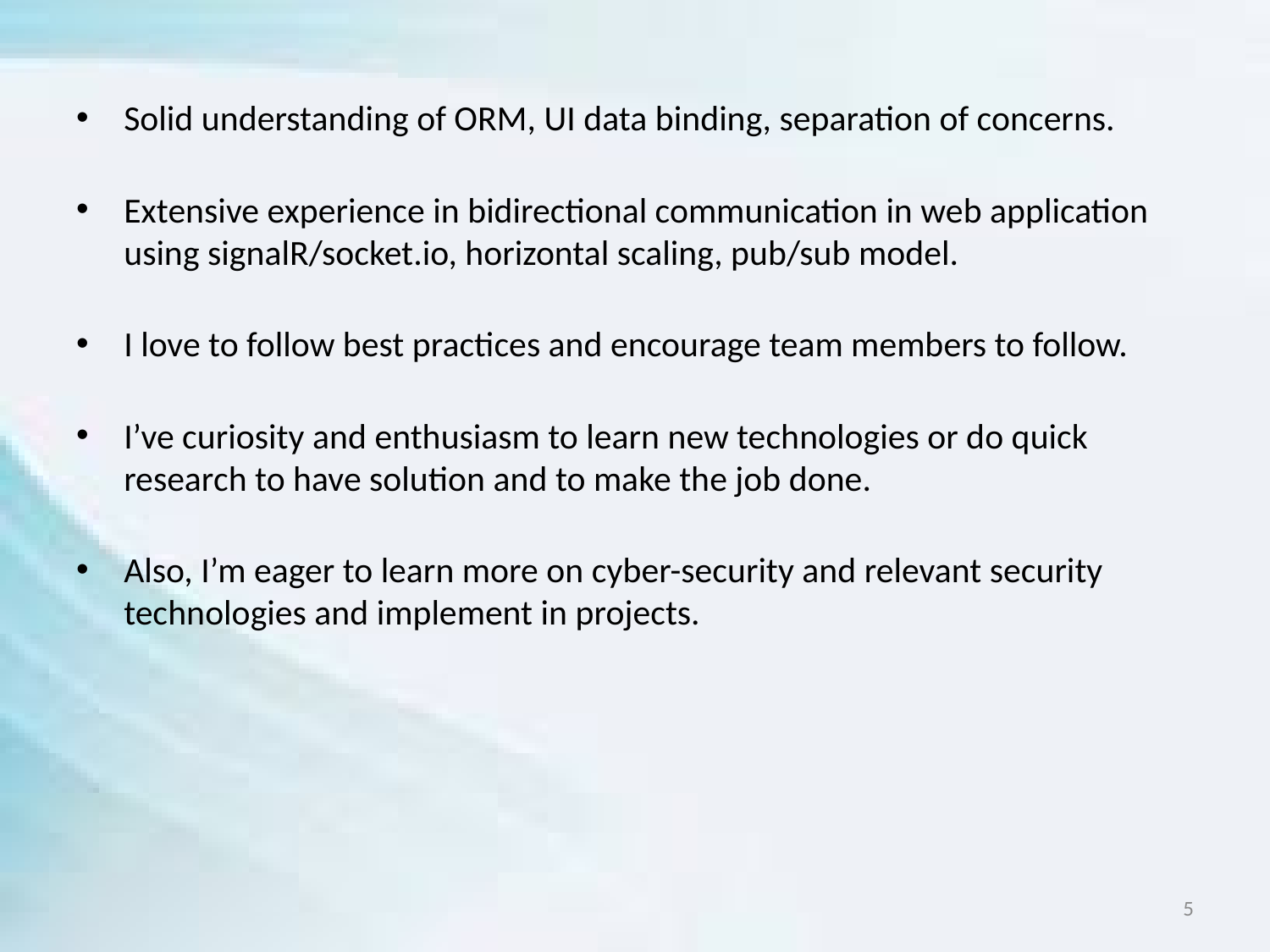

Solid understanding of ORM, UI data binding, separation of concerns.
Extensive experience in bidirectional communication in web application using signalR/socket.io, horizontal scaling, pub/sub model.
I love to follow best practices and encourage team members to follow.
I’ve curiosity and enthusiasm to learn new technologies or do quick research to have solution and to make the job done.
Also, I’m eager to learn more on cyber-security and relevant security technologies and implement in projects.

5